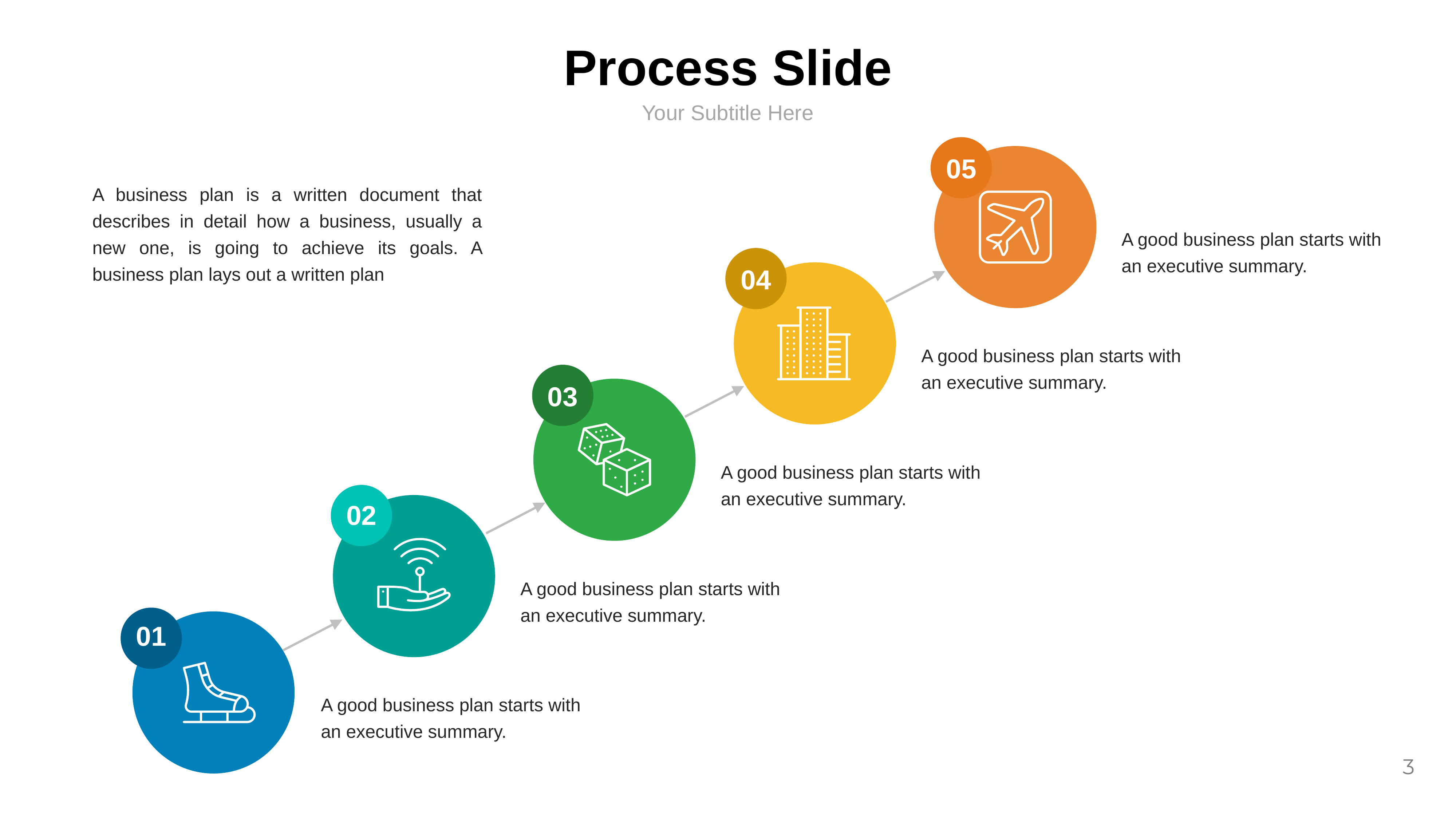

Process Slide
Your Subtitle Here

05
A business plan is a written document that describes in detail how a business, usually a new one, is going to achieve its goals. A business plan lays out a written plan

A good business plan starts with an executive summary.

04

A good business plan starts with an executive summary.

03

A good business plan starts with an executive summary.

02

A good business plan starts with an executive summary.

01

A good business plan starts with an executive summary.